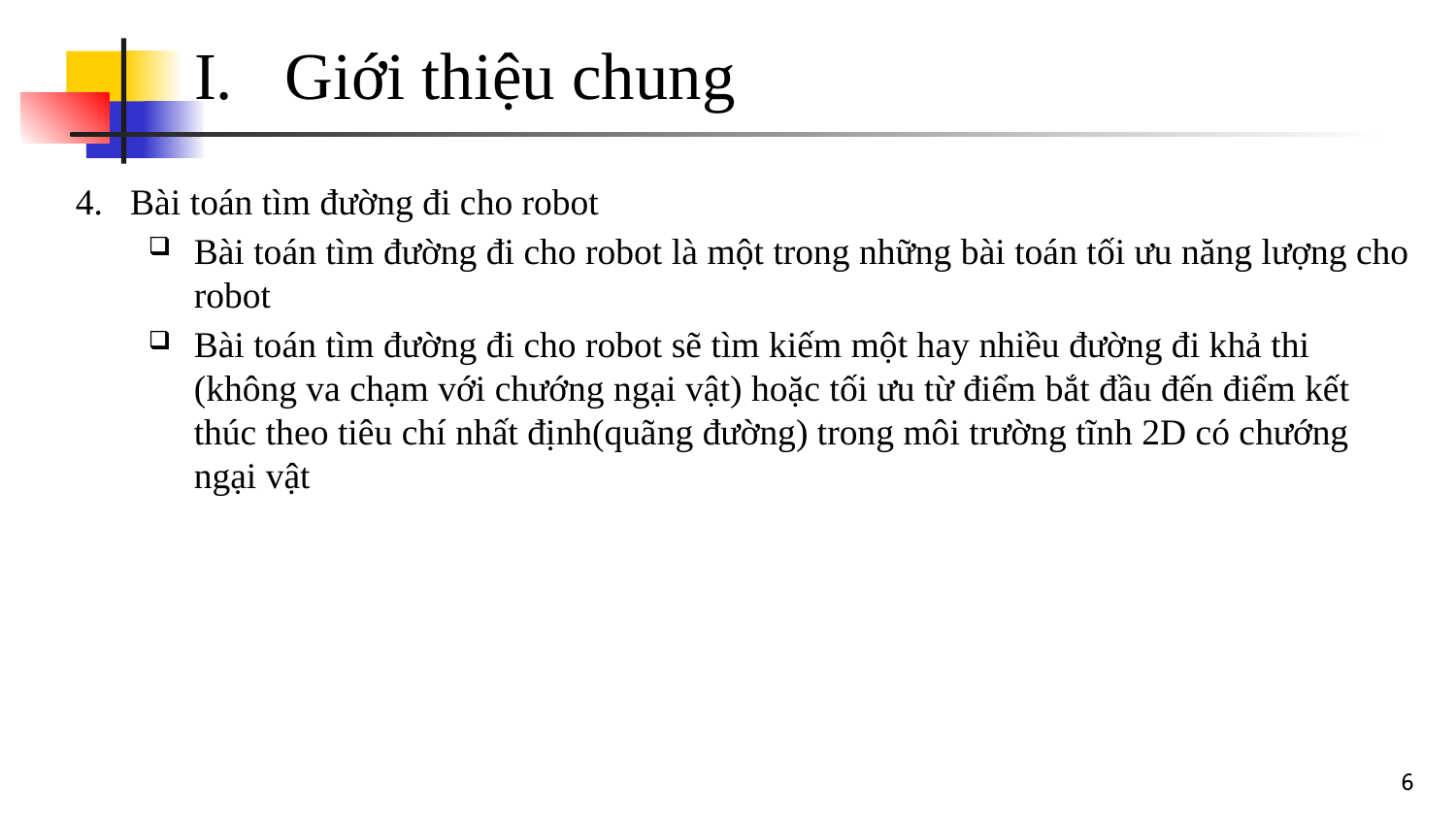

# Giới thiệu chung
Bài toán tìm đường đi cho robot
Bài toán tìm đường đi cho robot là một trong những bài toán tối ưu năng lượng cho robot
Bài toán tìm đường đi cho robot sẽ tìm kiếm một hay nhiều đường đi khả thi (không va chạm với chướng ngại vật) hoặc tối ưu từ điểm bắt đầu đến điểm kết thúc theo tiêu chí nhất định(quãng đường) trong môi trường tĩnh 2D có chướng ngại vật
6